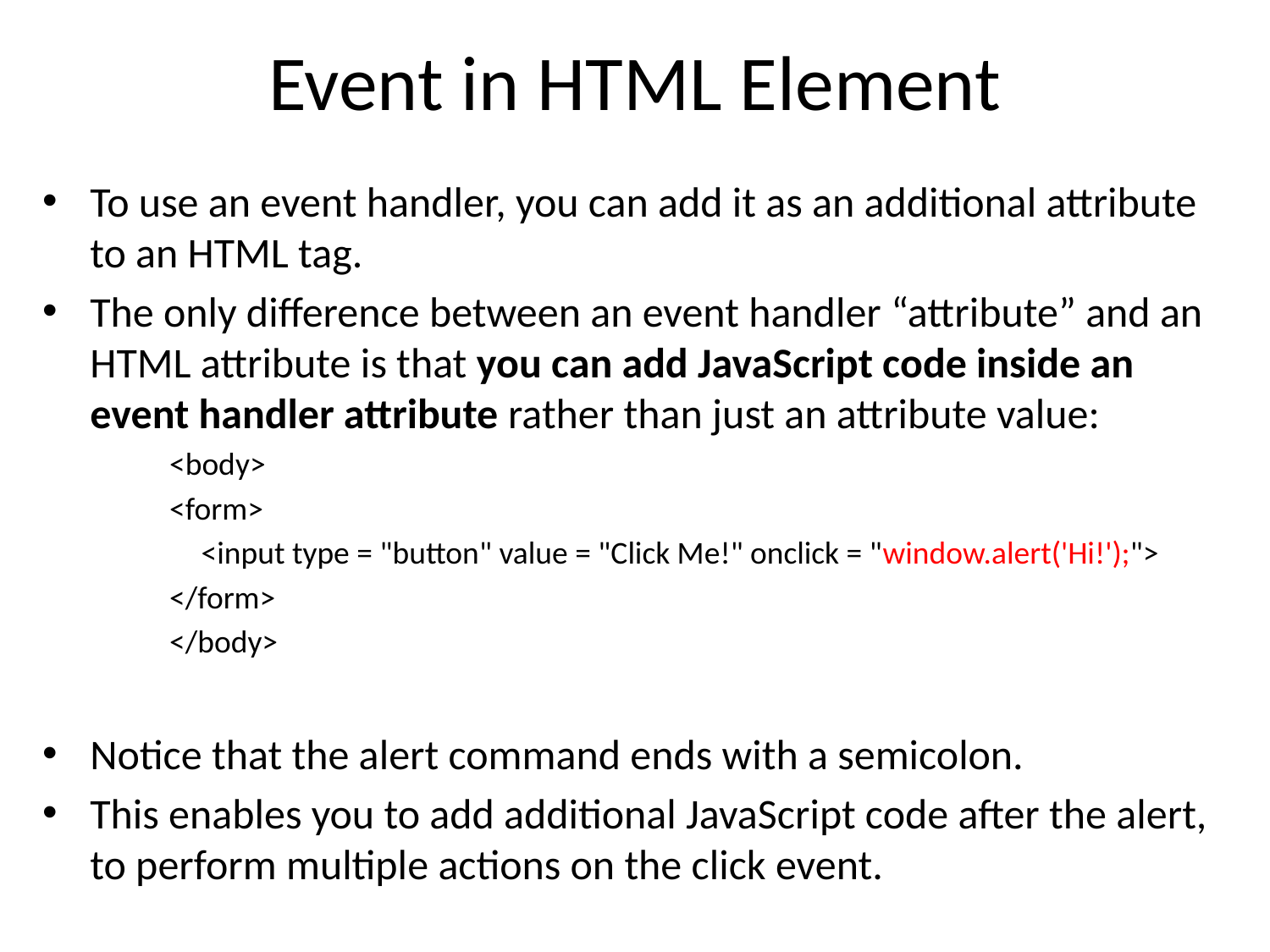

# Event in HTML Element
To use an event handler, you can add it as an additional attribute to an HTML tag.
The only difference between an event handler “attribute” and an HTML attribute is that you can add JavaScript code inside an event handler attribute rather than just an attribute value:
<body>
<form>
	<input type = "button" value = "Click Me!" onclick = "window.alert('Hi!');">
</form>
</body>

Notice that the alert command ends with a semicolon.
This enables you to add additional JavaScript code after the alert, to perform multiple actions on the click event.